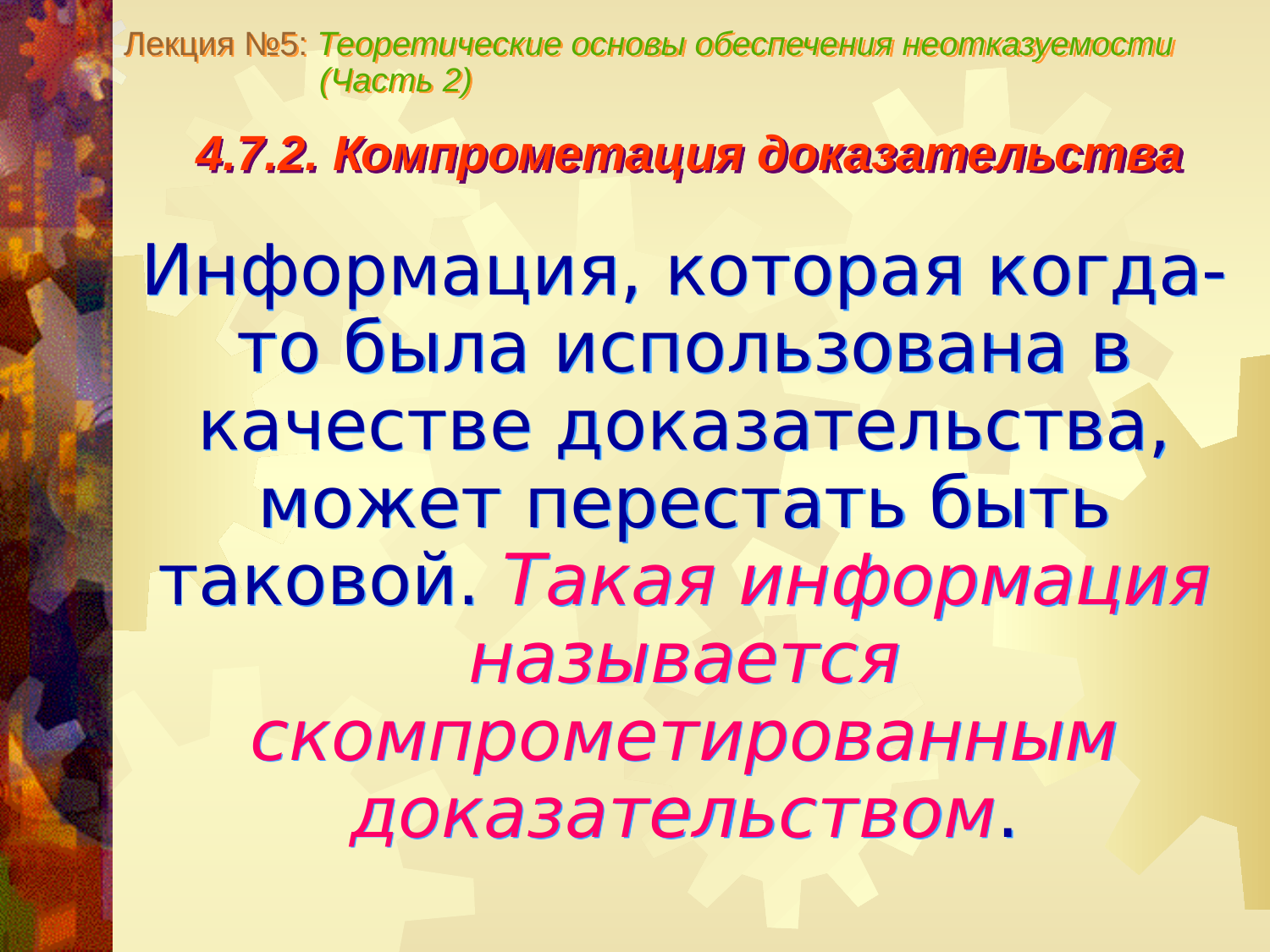

Лекция №5: Теоретические основы обеспечения неотказуемости
                       (Часть 2)
4.7.2. Компрометация доказательства
Информация, которая когда-то была использована в качестве доказательства, может перестать быть таковой. Такая информация называется скомпрометированным доказательством.